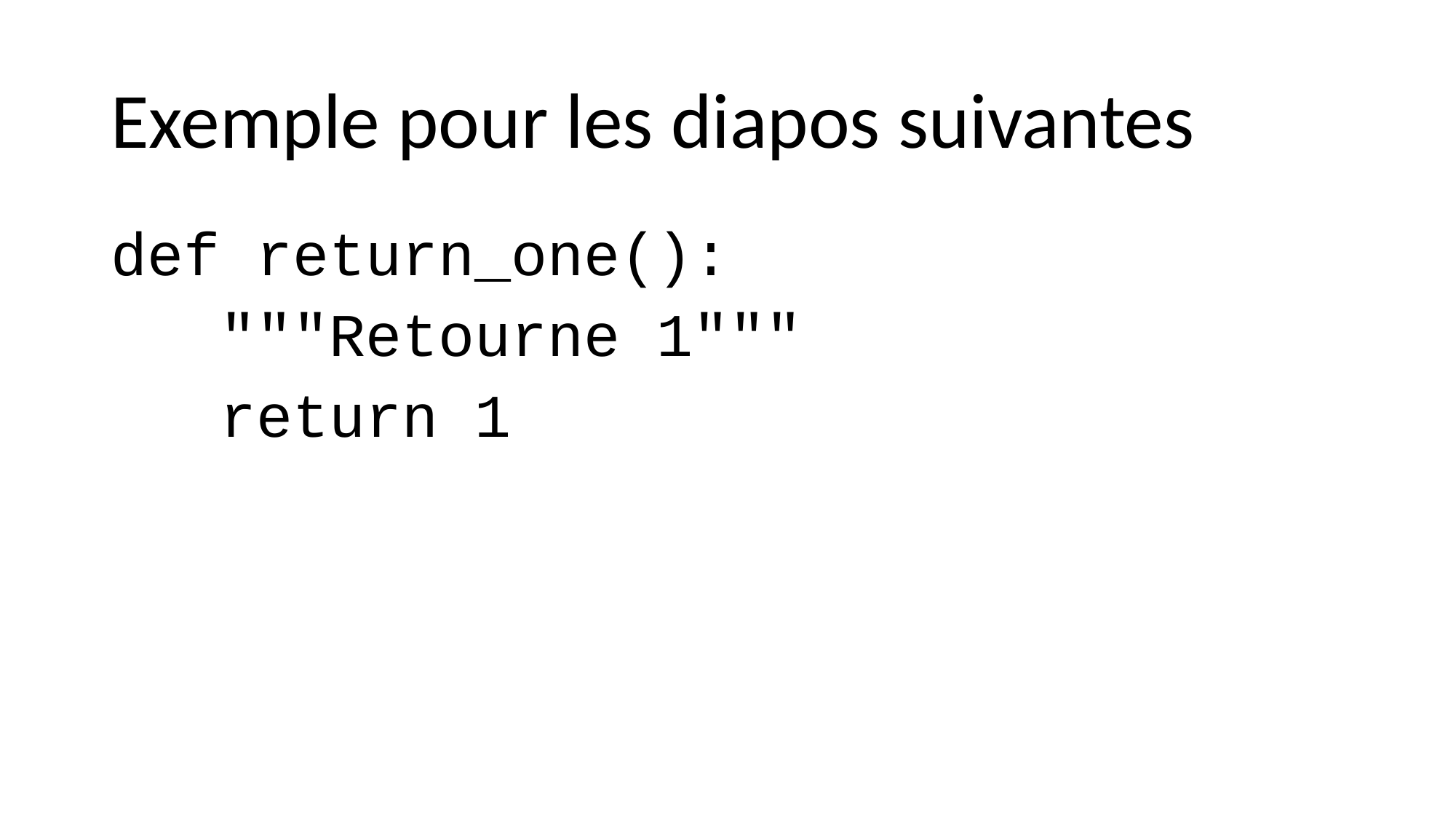

# Exemple pour les diapos suivantes
def return_one():
	"""Retourne 1"""
	return 1